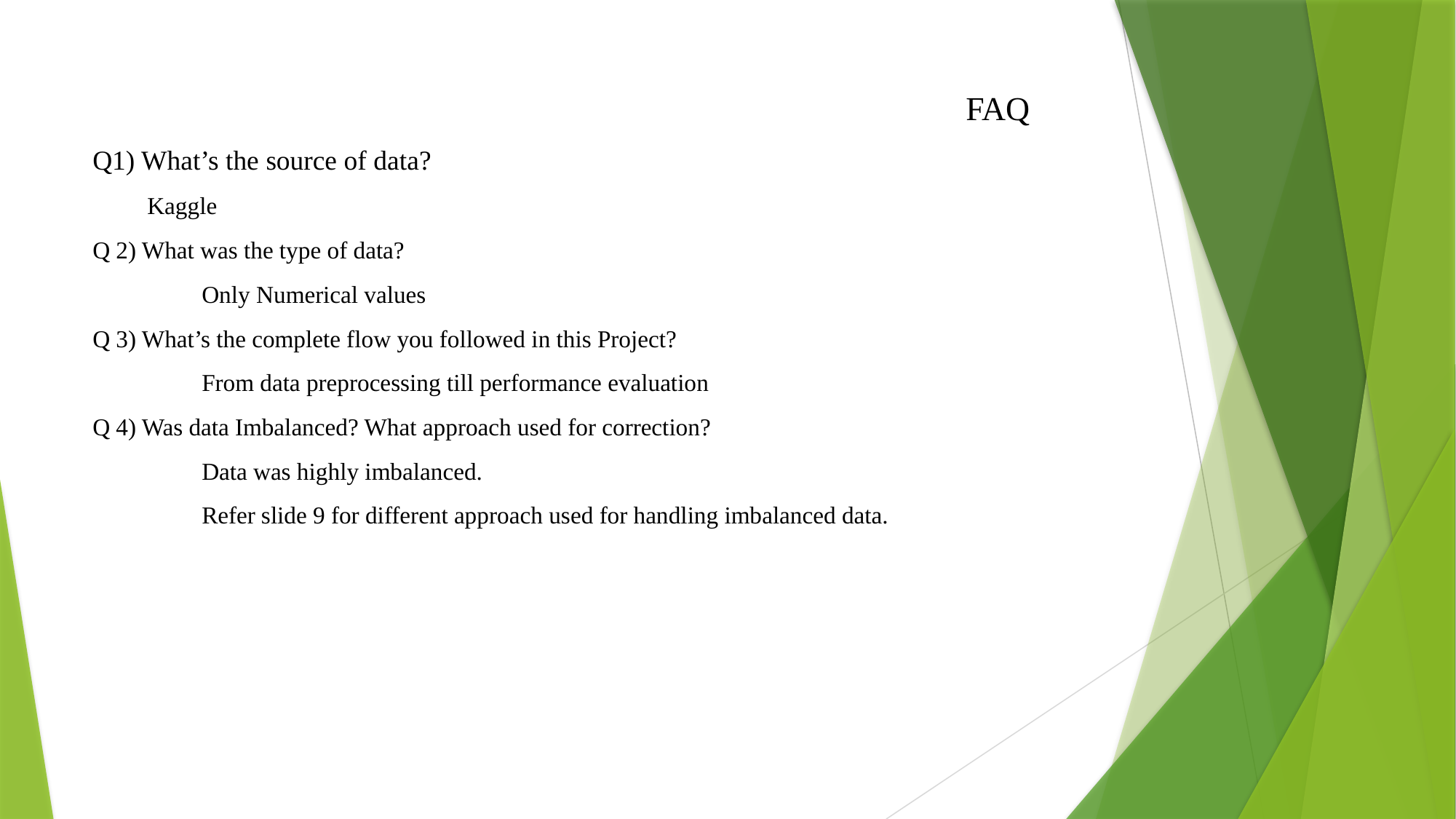

FAQ
Q1) What’s the source of data?
Kaggle
Q 2) What was the type of data?
	Only Numerical values
Q 3) What’s the complete flow you followed in this Project?
	From data preprocessing till performance evaluation
Q 4) Was data Imbalanced? What approach used for correction?
	Data was highly imbalanced.
	Refer slide 9 for different approach used for handling imbalanced data.